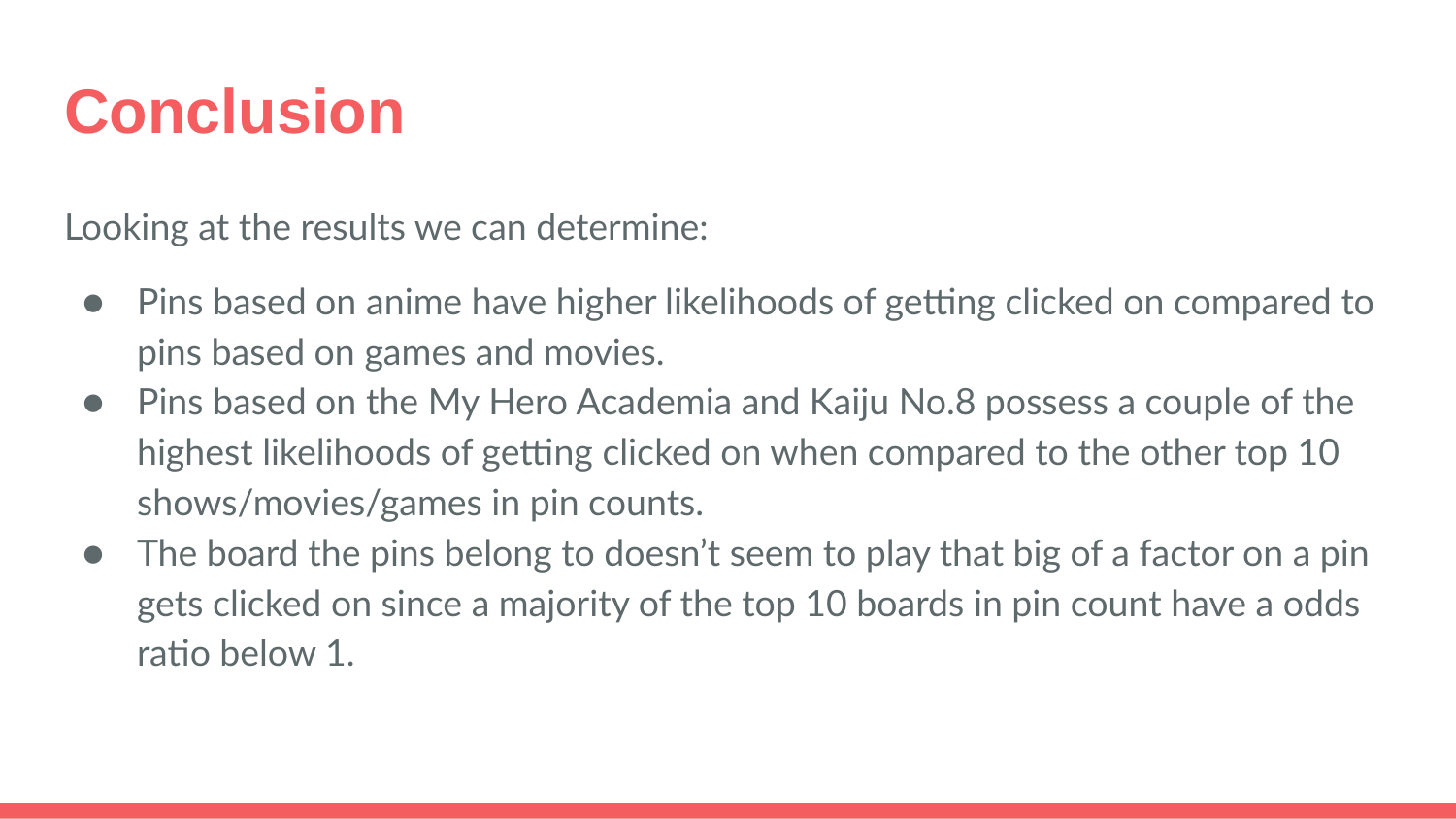

# Conclusion
Looking at the results we can determine:
Pins based on anime have higher likelihoods of getting clicked on compared to pins based on games and movies.
Pins based on the My Hero Academia and Kaiju No.8 possess a couple of the highest likelihoods of getting clicked on when compared to the other top 10 shows/movies/games in pin counts.
The board the pins belong to doesn’t seem to play that big of a factor on a pin gets clicked on since a majority of the top 10 boards in pin count have a odds ratio below 1.